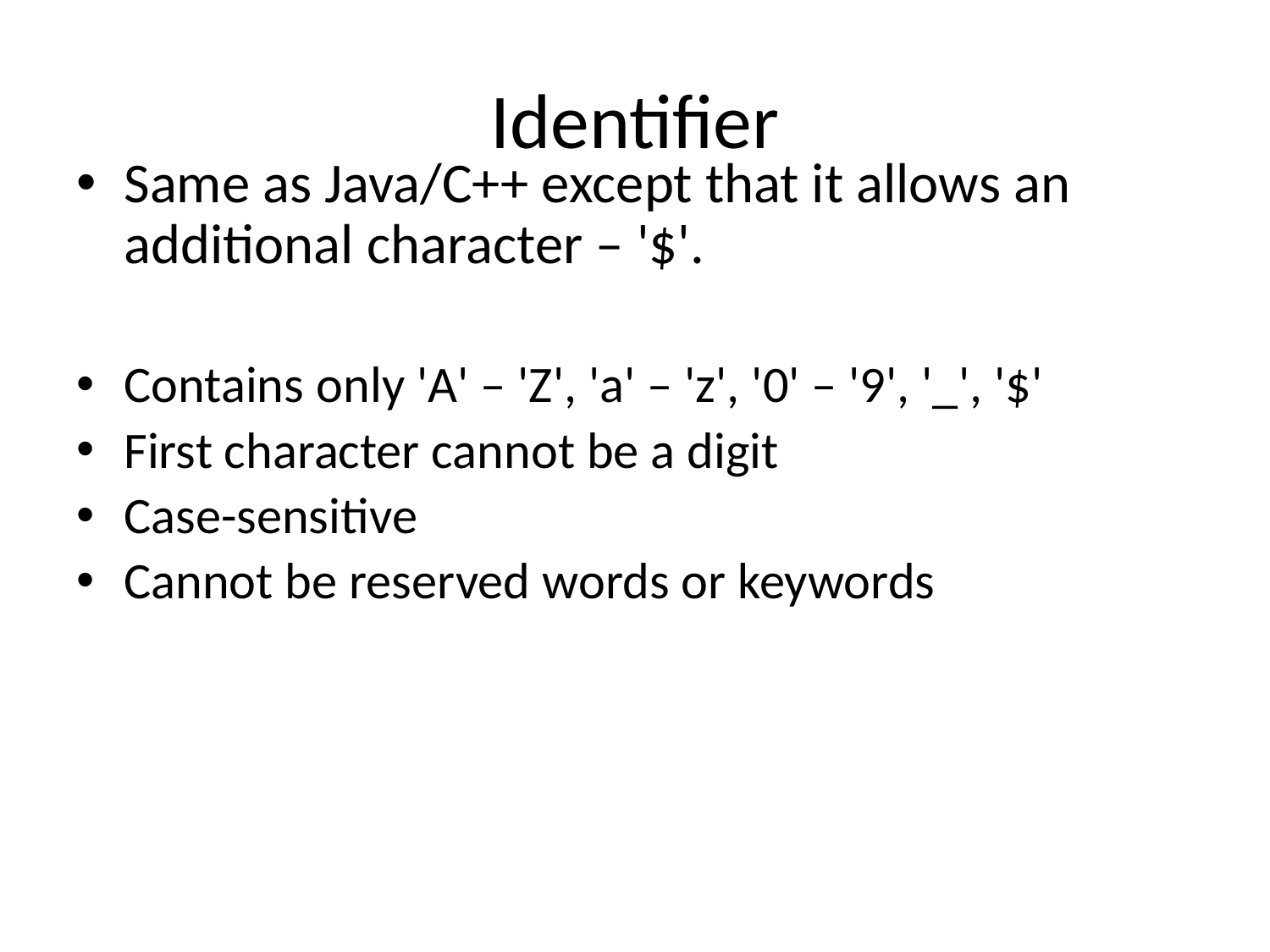

# Identifier
Same as Java/C++ except that it allows an additional character – '$'.

Contains only 'A' – 'Z', 'a' – 'z', '0' – '9', '_', '$'
First character cannot be a digit
Case-sensitive
Cannot be reserved words or keywords